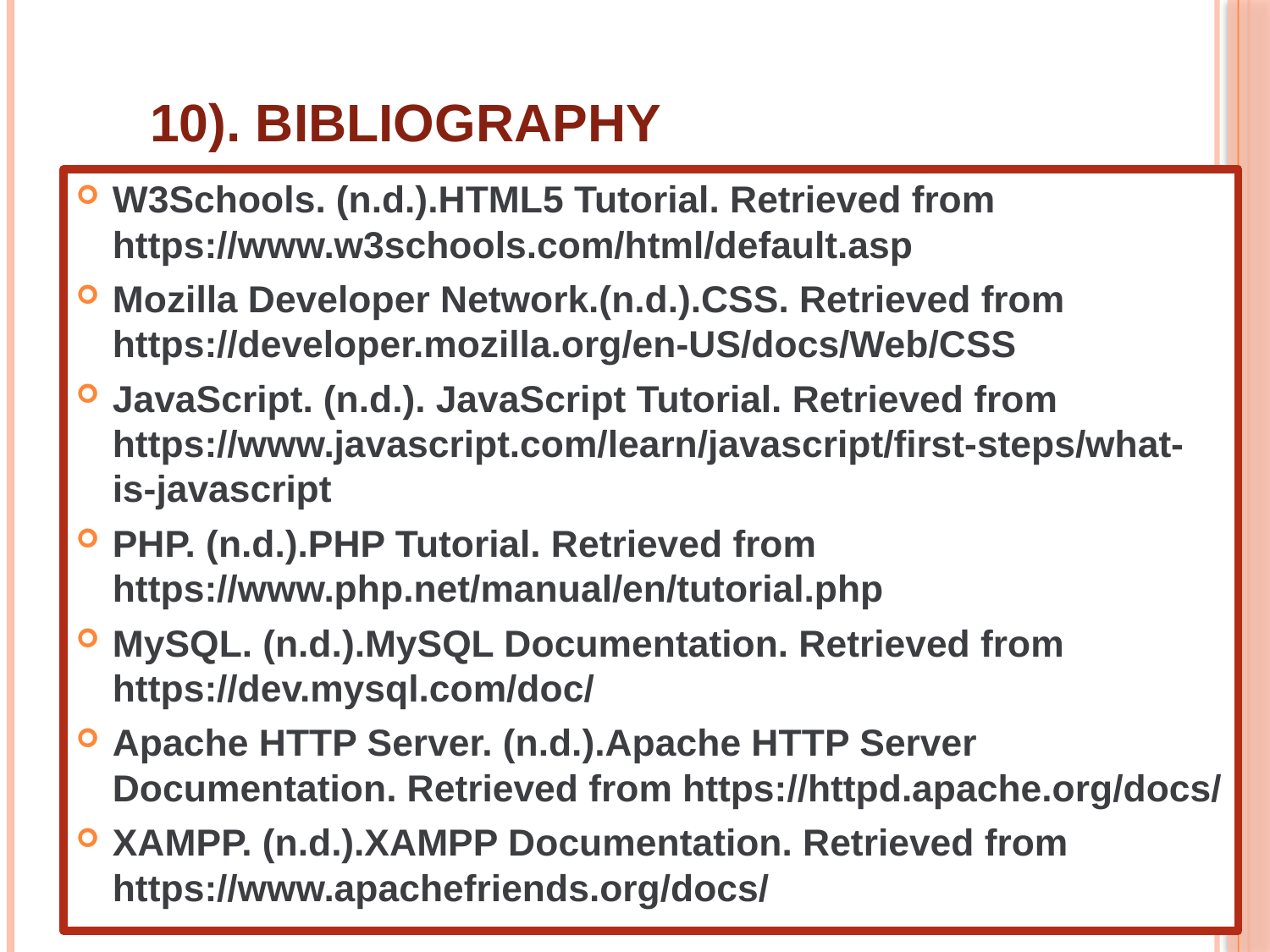

# 10). Bibliography
W3Schools. (n.d.).HTML5 Tutorial. Retrieved from https://www.w3schools.com/html/default.asp
Mozilla Developer Network.(n.d.).CSS. Retrieved from https://developer.mozilla.org/en-US/docs/Web/CSS
JavaScript. (n.d.). JavaScript Tutorial. Retrieved from https://www.javascript.com/learn/javascript/first-steps/what-is-javascript
PHP. (n.d.).PHP Tutorial. Retrieved from https://www.php.net/manual/en/tutorial.php
MySQL. (n.d.).MySQL Documentation. Retrieved from https://dev.mysql.com/doc/
Apache HTTP Server. (n.d.).Apache HTTP Server Documentation. Retrieved from https://httpd.apache.org/docs/
XAMPP. (n.d.).XAMPP Documentation. Retrieved from https://www.apachefriends.org/docs/